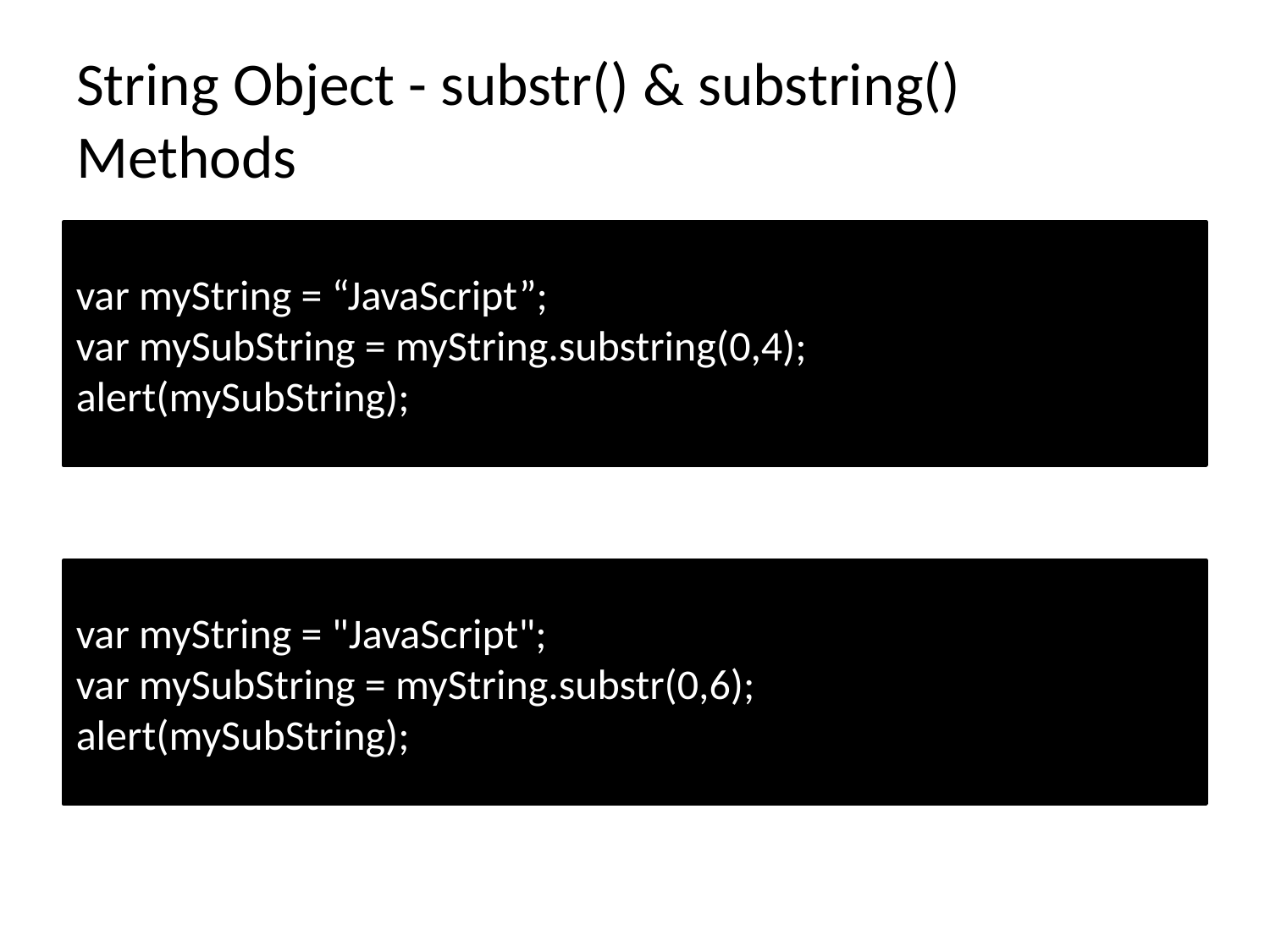

# String Object - substr() & substring() Methods

var myString = “JavaScript”;
var mySubString = myString.substring(0,4);
alert(mySubString);
var myString = "JavaScript";
var mySubString = myString.substr(0,6);
alert(mySubString);